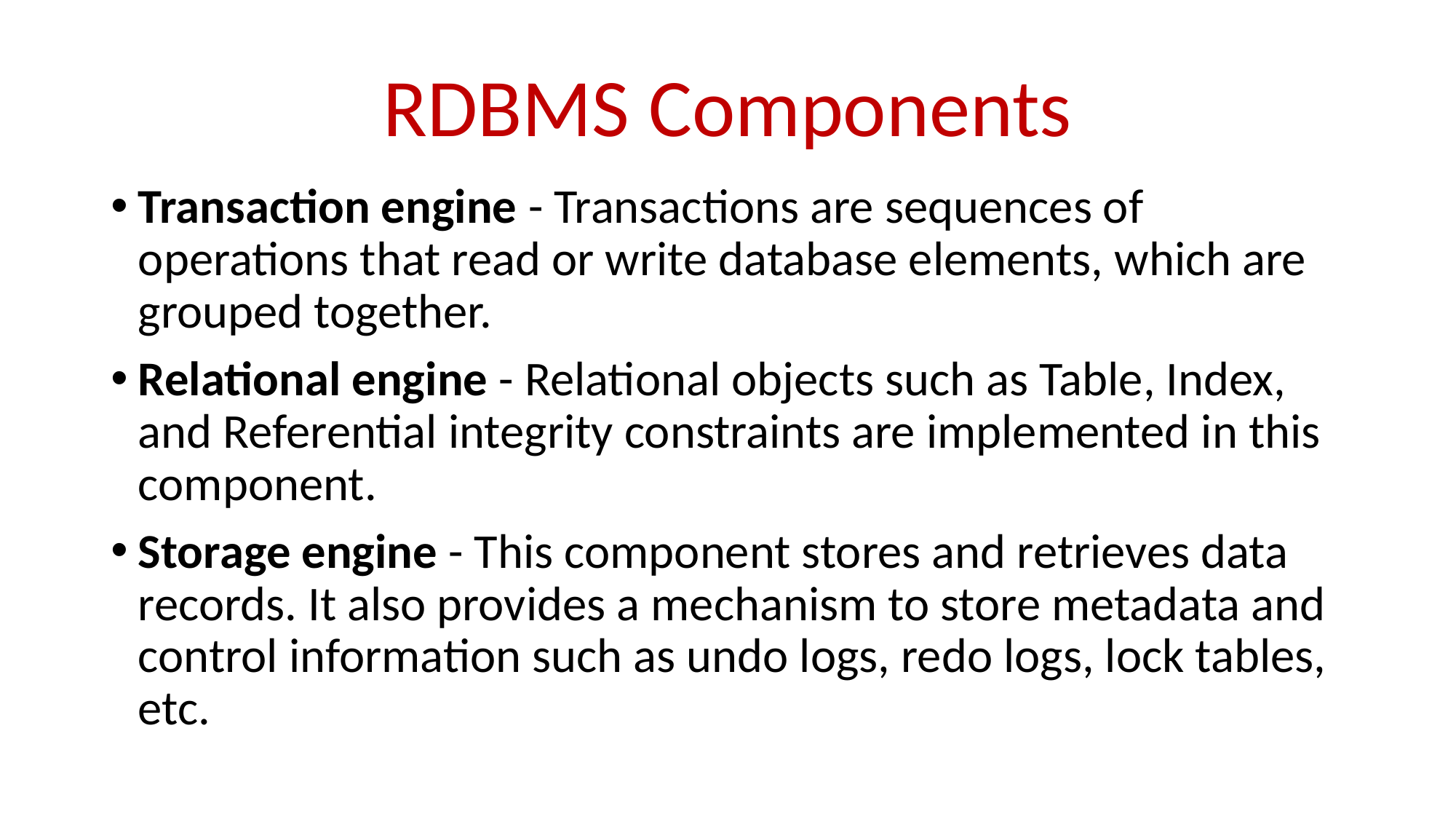

# RDBMS Components
Transaction engine - Transactions are sequences of operations that read or write database elements, which are grouped together.
Relational engine - Relational objects such as Table, Index, and Referential integrity constraints are implemented in this component.
Storage engine - This component stores and retrieves data records. It also provides a mechanism to store metadata and control information such as undo logs, redo logs, lock tables, etc.